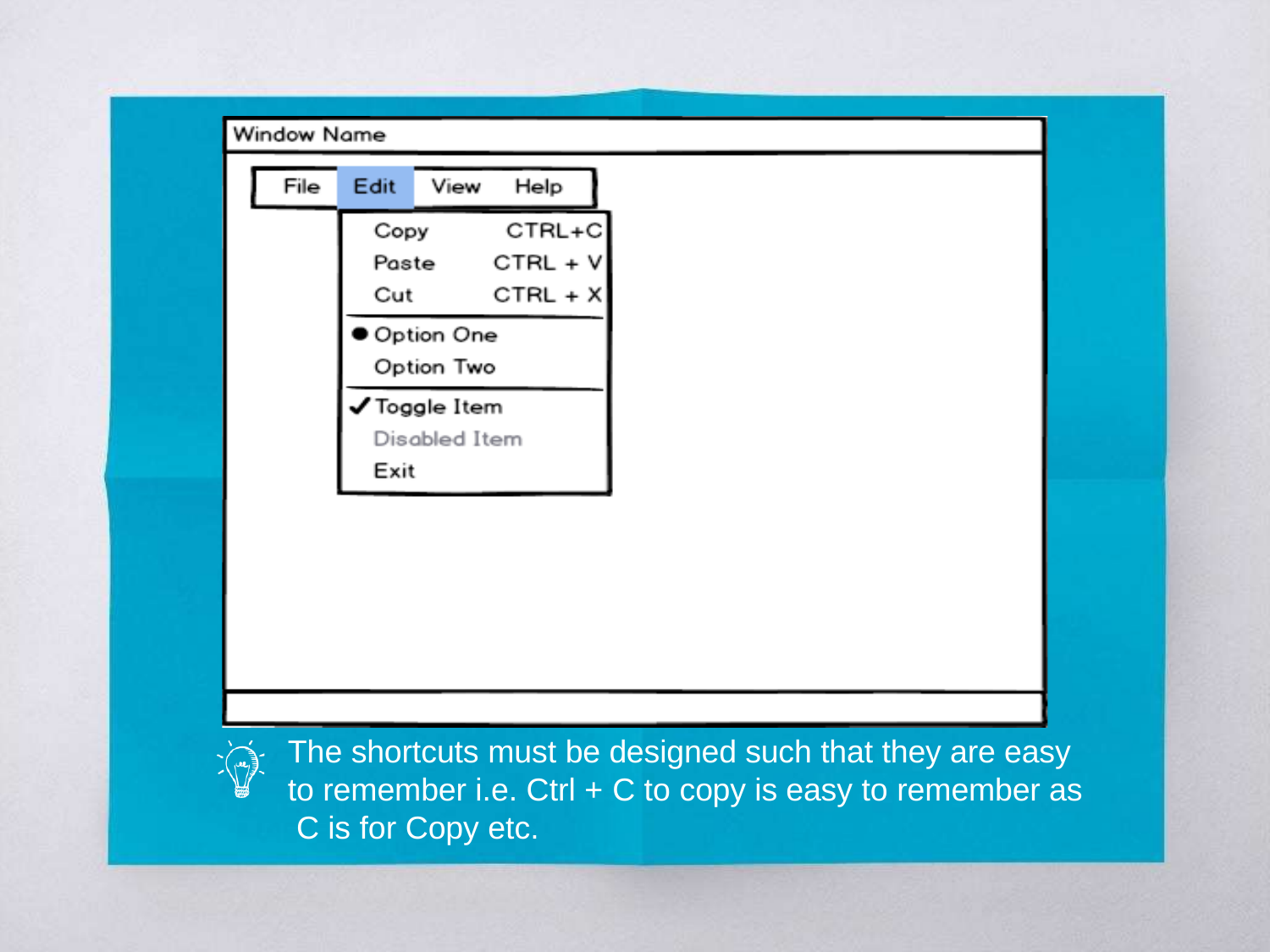

The shortcuts must be designed such that they are easy  to remember i.e. Ctrl + C to copy is easy to remember as  C is for Copy etc.